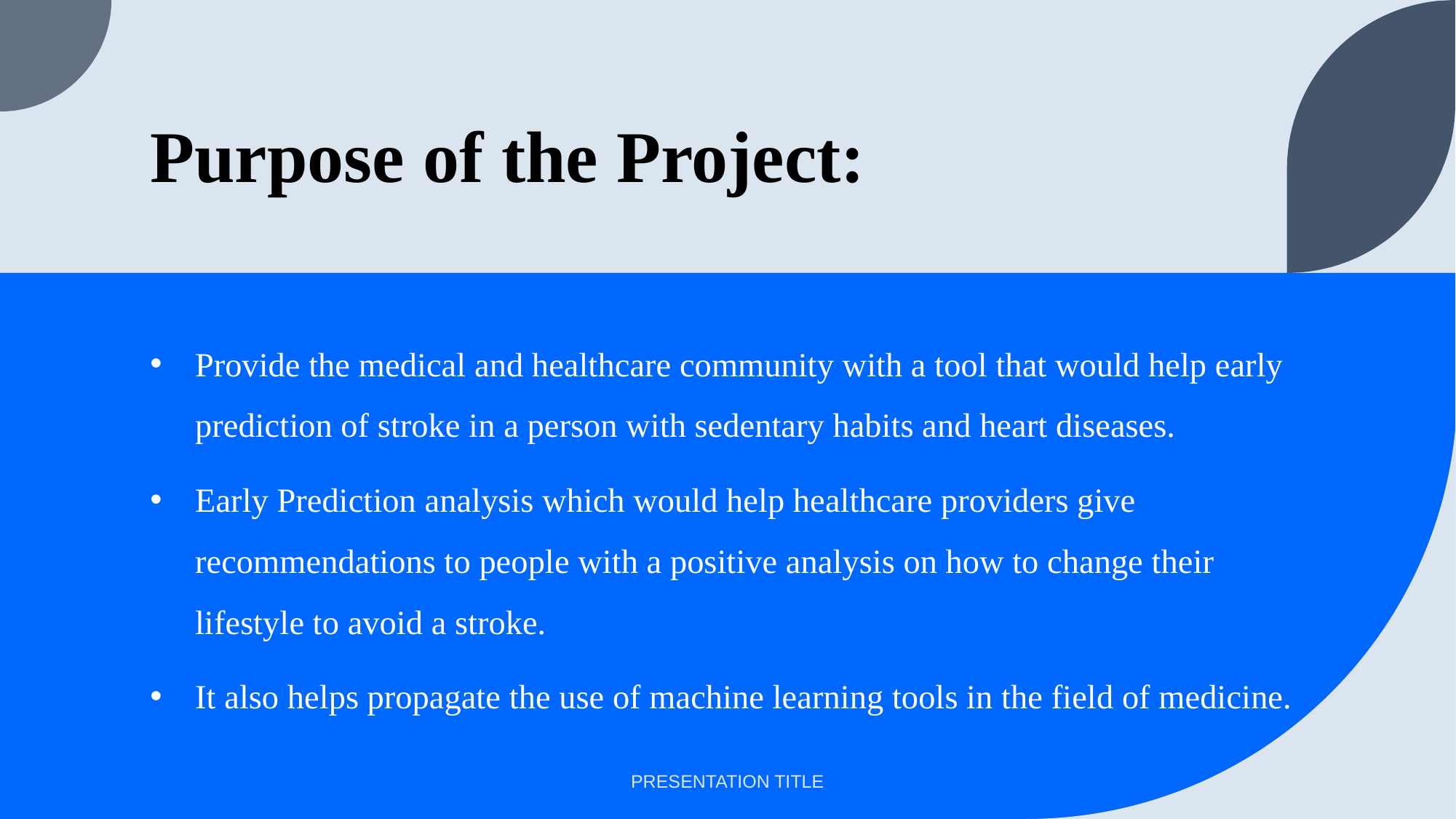

# Purpose of the Project:
Provide the medical and healthcare community with a tool that would help early prediction of stroke in a person with sedentary habits and heart diseases.
Early Prediction analysis which would help healthcare providers give recommendations to people with a positive analysis on how to change their lifestyle to avoid a stroke.
It also helps propagate the use of machine learning tools in the field of medicine.

PRESENTATION TITLE
4